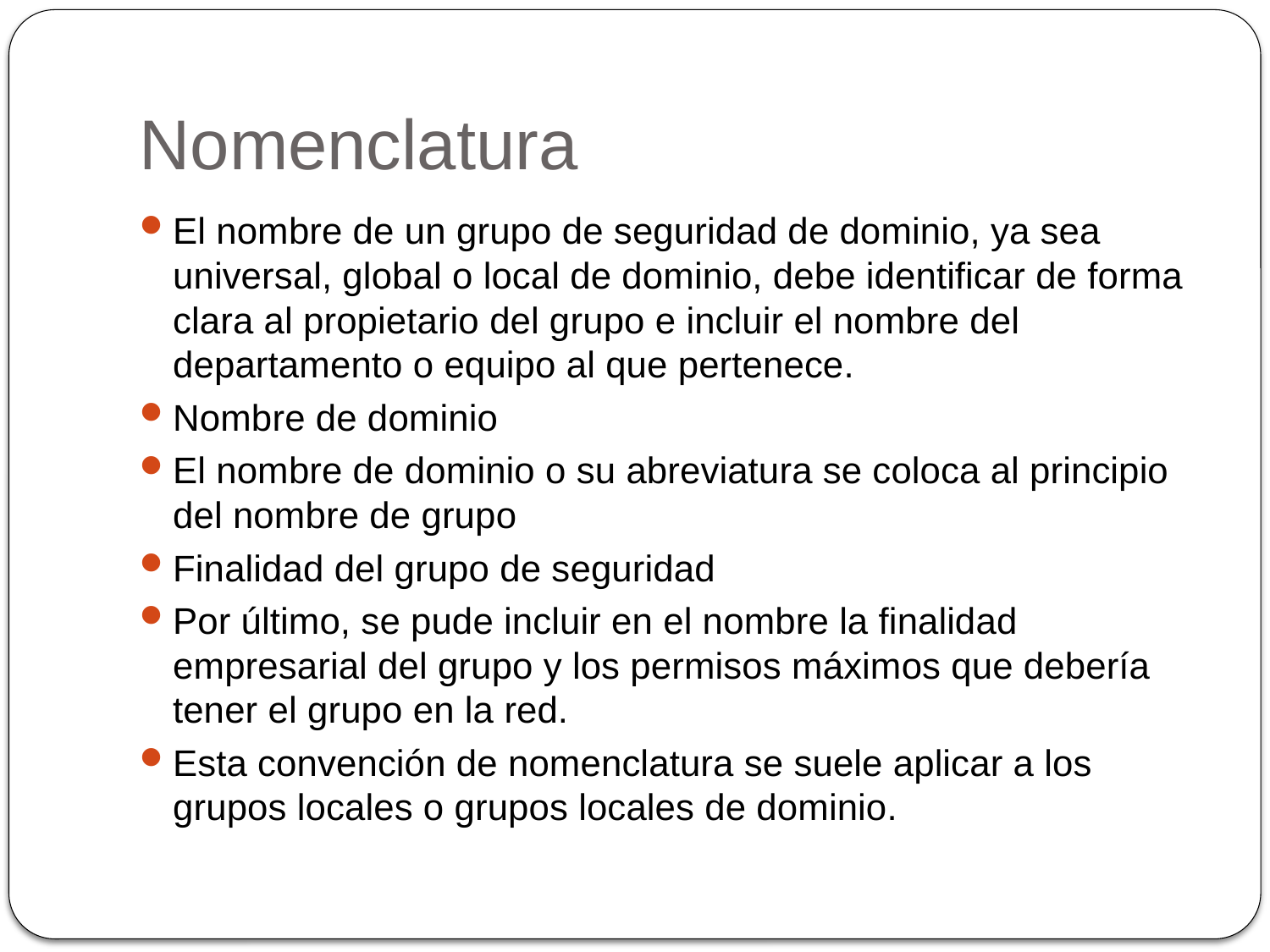

# Nomenclatura
El nombre de un grupo de seguridad de dominio, ya sea universal, global o local de dominio, debe identificar de forma clara al propietario del grupo e incluir el nombre del departamento o equipo al que pertenece.
Nombre de dominio
El nombre de dominio o su abreviatura se coloca al principio del nombre de grupo
Finalidad del grupo de seguridad
Por último, se pude incluir en el nombre la finalidad empresarial del grupo y los permisos máximos que debería tener el grupo en la red.
Esta convención de nomenclatura se suele aplicar a los grupos locales o grupos locales de dominio.